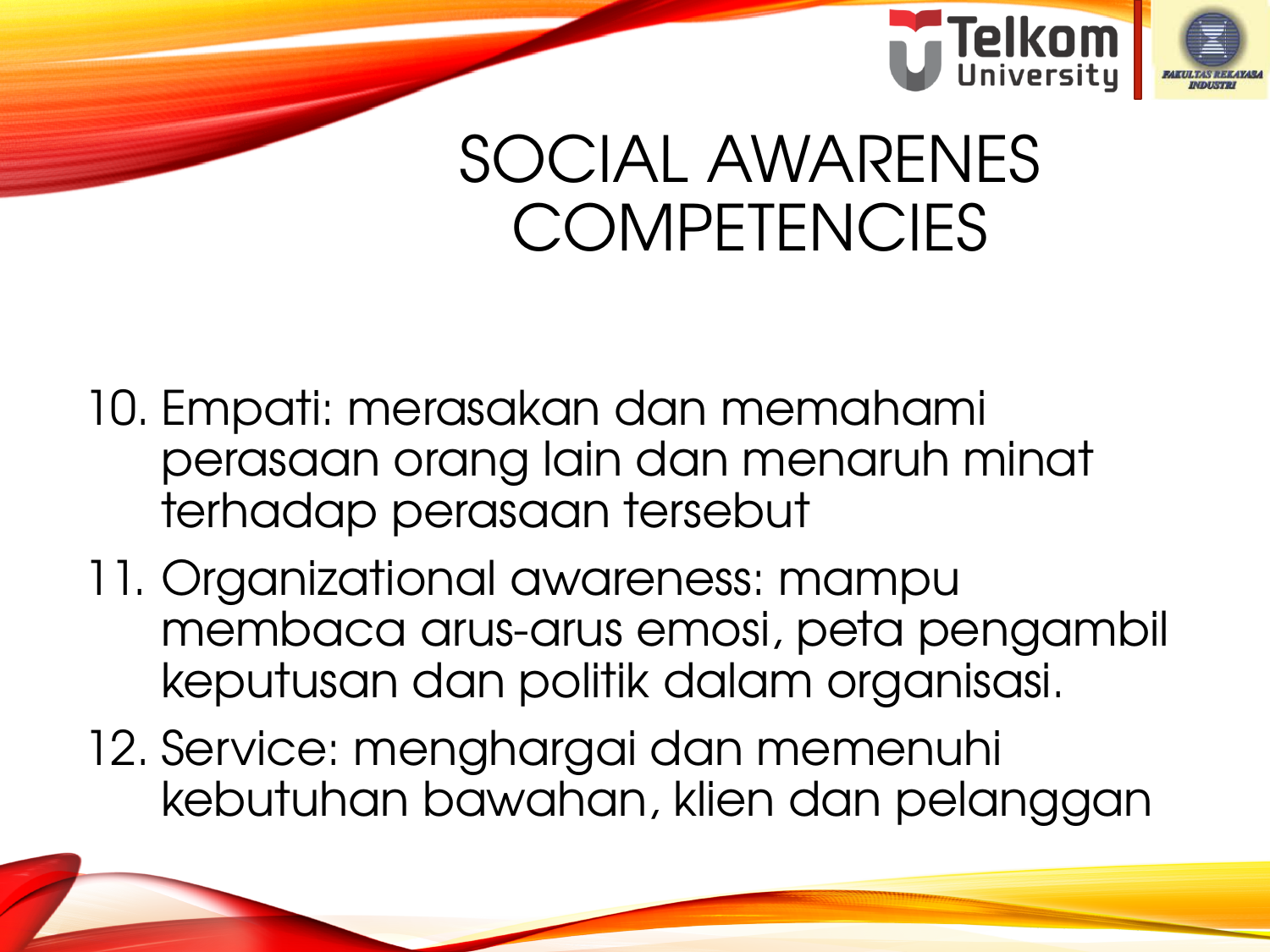

# SOCIAL AWARENES COMPETENCIES

Empati: merasakan dan memahami perasaan orang lain dan menaruh minat terhadap perasaan tersebut
Organizational awareness: mampu membaca arus-arus emosi, peta pengambil keputusan dan politik dalam organisasi.
Service: menghargai dan memenuhi kebutuhan bawahan, klien dan pelanggan